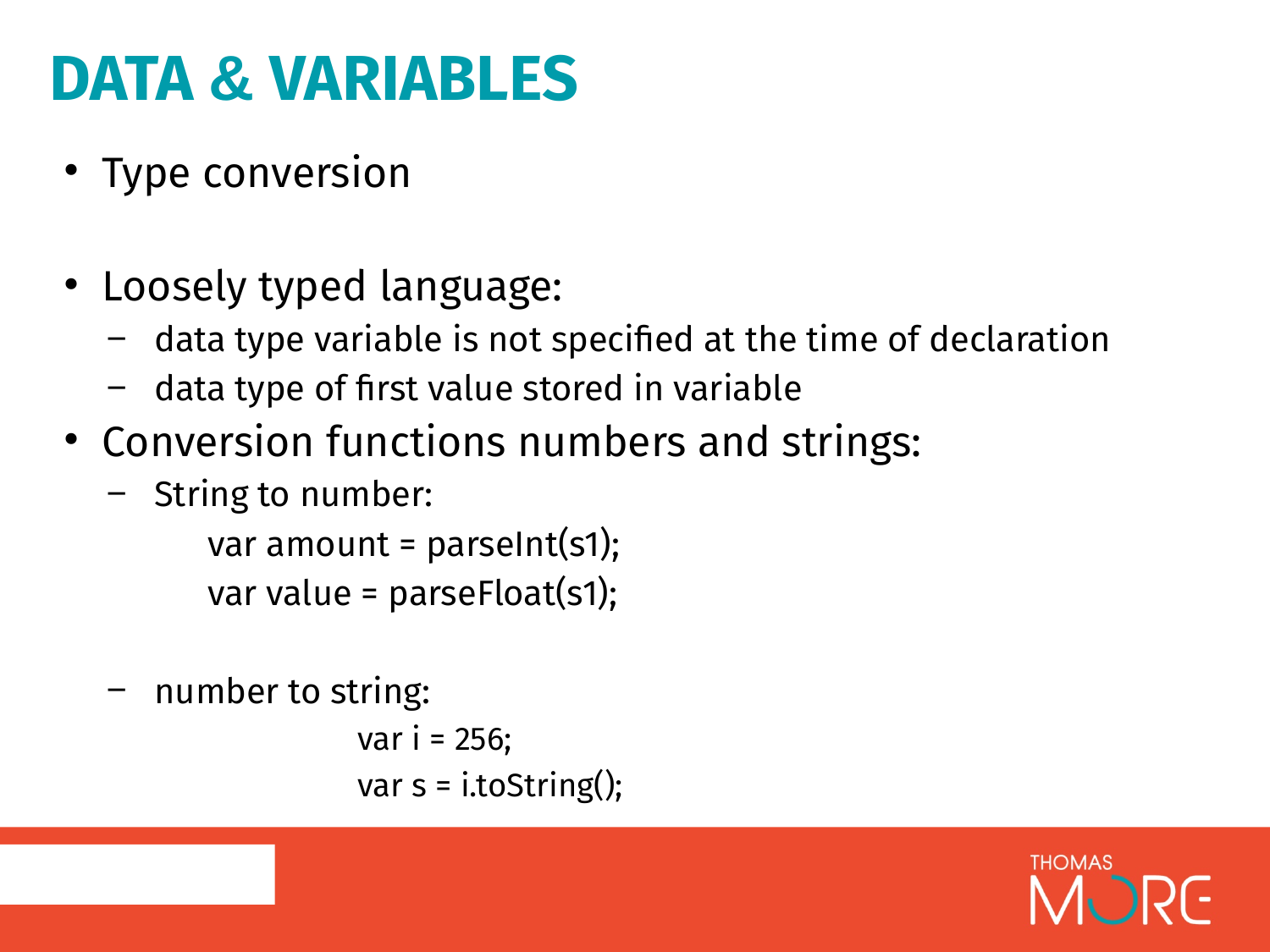

data & variables

Type conversion

Loosely typed language:
data type variable is not specified at the time of declaration
data type of first value stored in variable
Conversion functions numbers and strings:
String to number:
		var amount = parseInt(s1);
		var value = parseFloat(s1);

number to string:
		var i = 256;
		var s = i.toString();